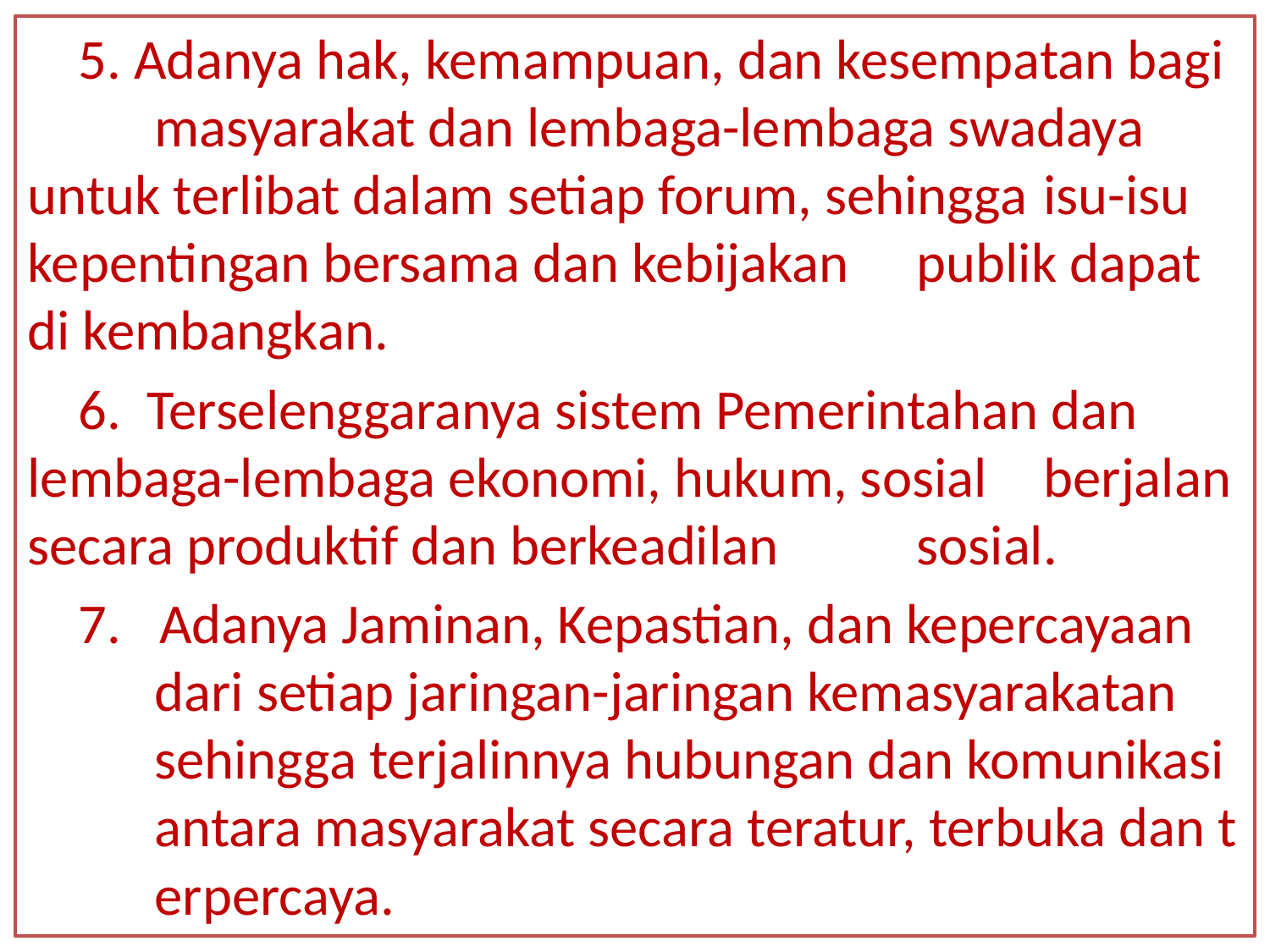

#
    5. Adanya hak, kemampuan, dan kesempatan bagi 	masyarakat dan lembaga-lembaga swadaya 	untuk terlibat dalam setiap forum, sehingga 	isu-isu kepentingan bersama dan kebijakan 	publik dapat di kembangkan.
    6.  Terselenggaranya sistem Pemerintahan dan 	lembaga-lembaga ekonomi, hukum, sosial 	berjalan secara produktif dan berkeadilan 	sosial.
    7.   Adanya Jaminan, Kepastian, dan kepercayaan 	dari setiap jaringan-jaringan kemasyarakatan 	sehingga terjalinnya hubungan dan komunikasi 	antara masyarakat secara teratur, terbuka dan t	erpercaya.